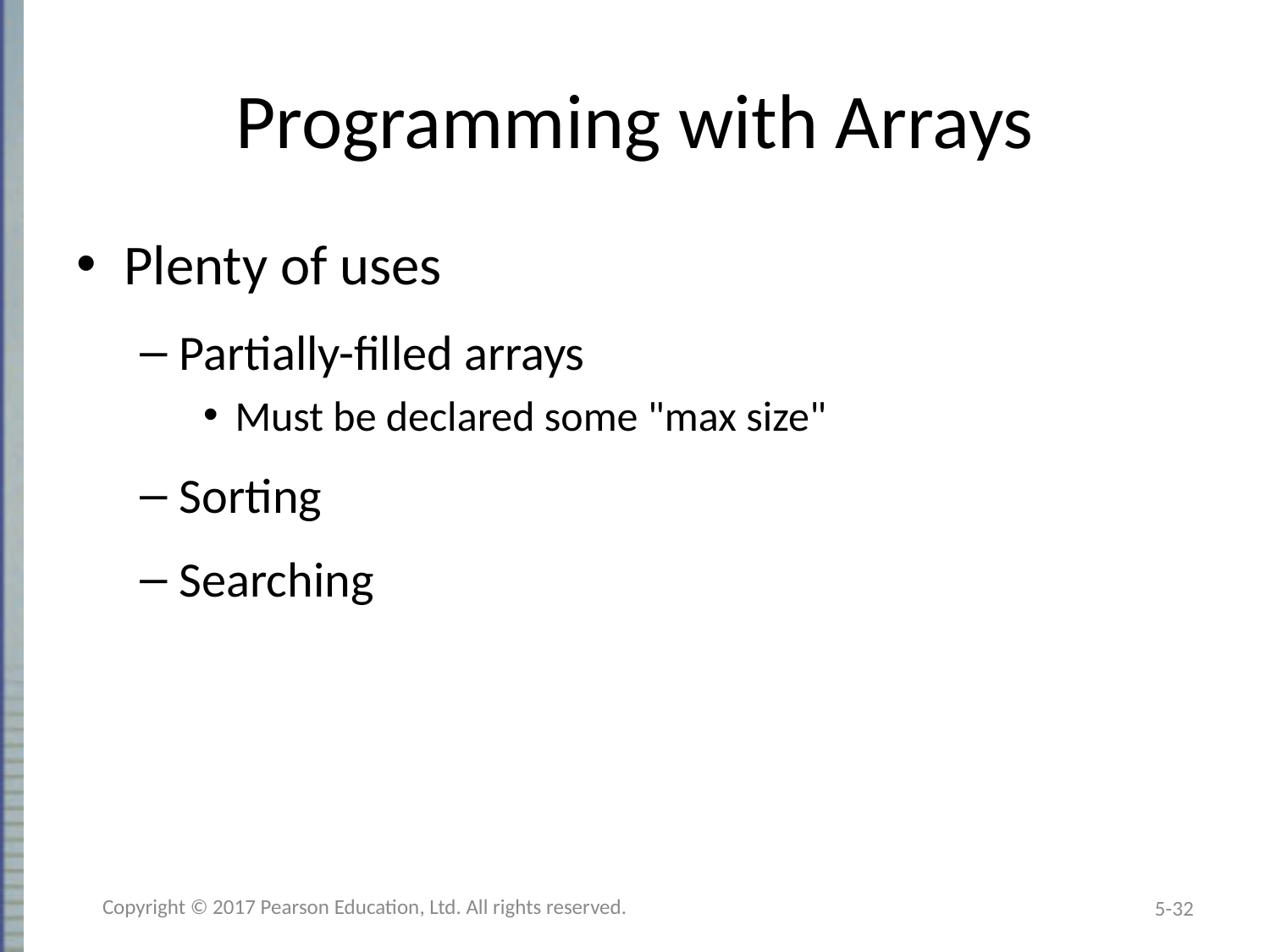

# Programming with Arrays
Plenty of uses
Partially-filled arrays
Must be declared some "max size"
Sorting
Searching
Copyright © 2017 Pearson Education, Ltd. All rights reserved.
5-32